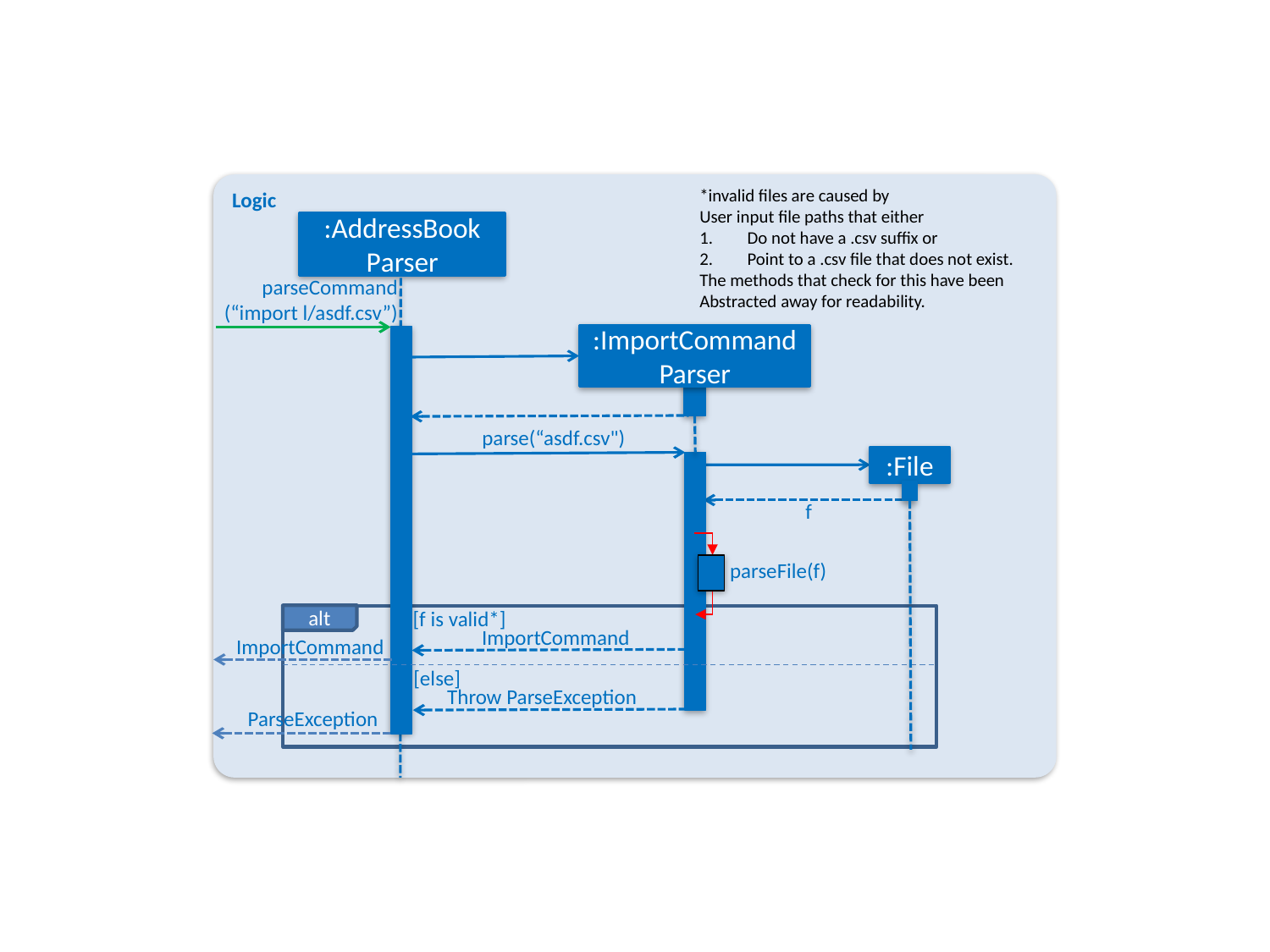

Logic
*invalid files are caused by
User input file paths that either
Do not have a .csv suffix or
Point to a .csv file that does not exist.
The methods that check for this have been
Abstracted away for readability.
:AddressBook
Parser
parseCommand
(“import l/asdf.csv”)
:ImportCommandParser

parse(“asdf.csv")
:File

f

parseFile(f)
alt

[f is valid*]
ImportCommand
ImportCommand
[else]
Throw ParseException
ParseException